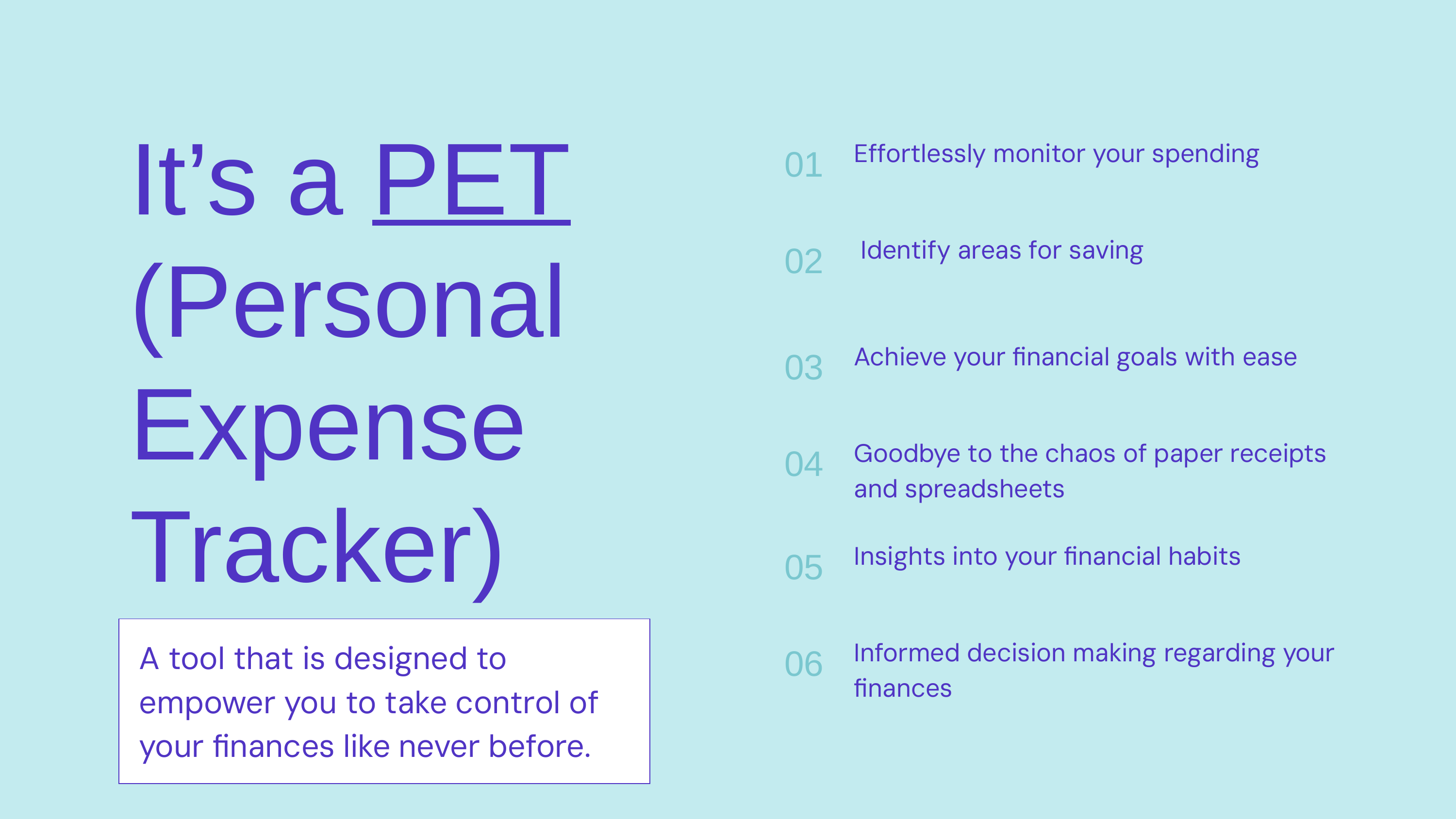

It’s a PET (Personal Expense Tracker)
| 01 | Effortlessly monitor your spending |
| --- | --- |
| 02 | Identify areas for saving |
| 03 | Achieve your financial goals with ease |
| 04 | Goodbye to the chaos of paper receipts and spreadsheets |
| 05 | Insights into your financial habits |
| 06 | Informed decision making regarding your finances |

A tool that is designed to empower you to take control of your finances like never before.